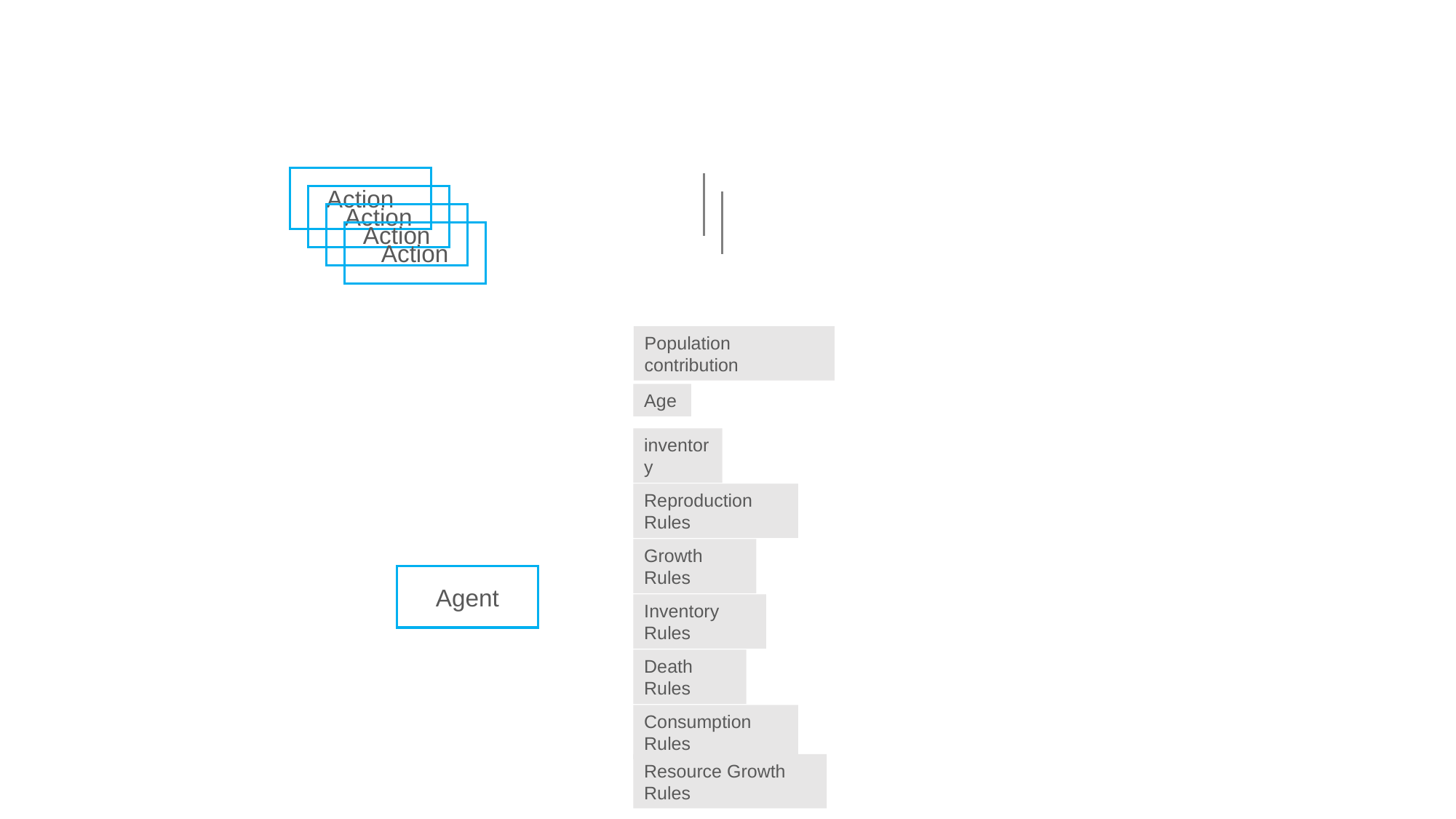

Action
Action
Action
Action
Population contribution
Age
inventory
Reproduction Rules
Growth Rules
Agent
Inventory Rules
Death Rules
Consumption Rules
Resource Growth Rules